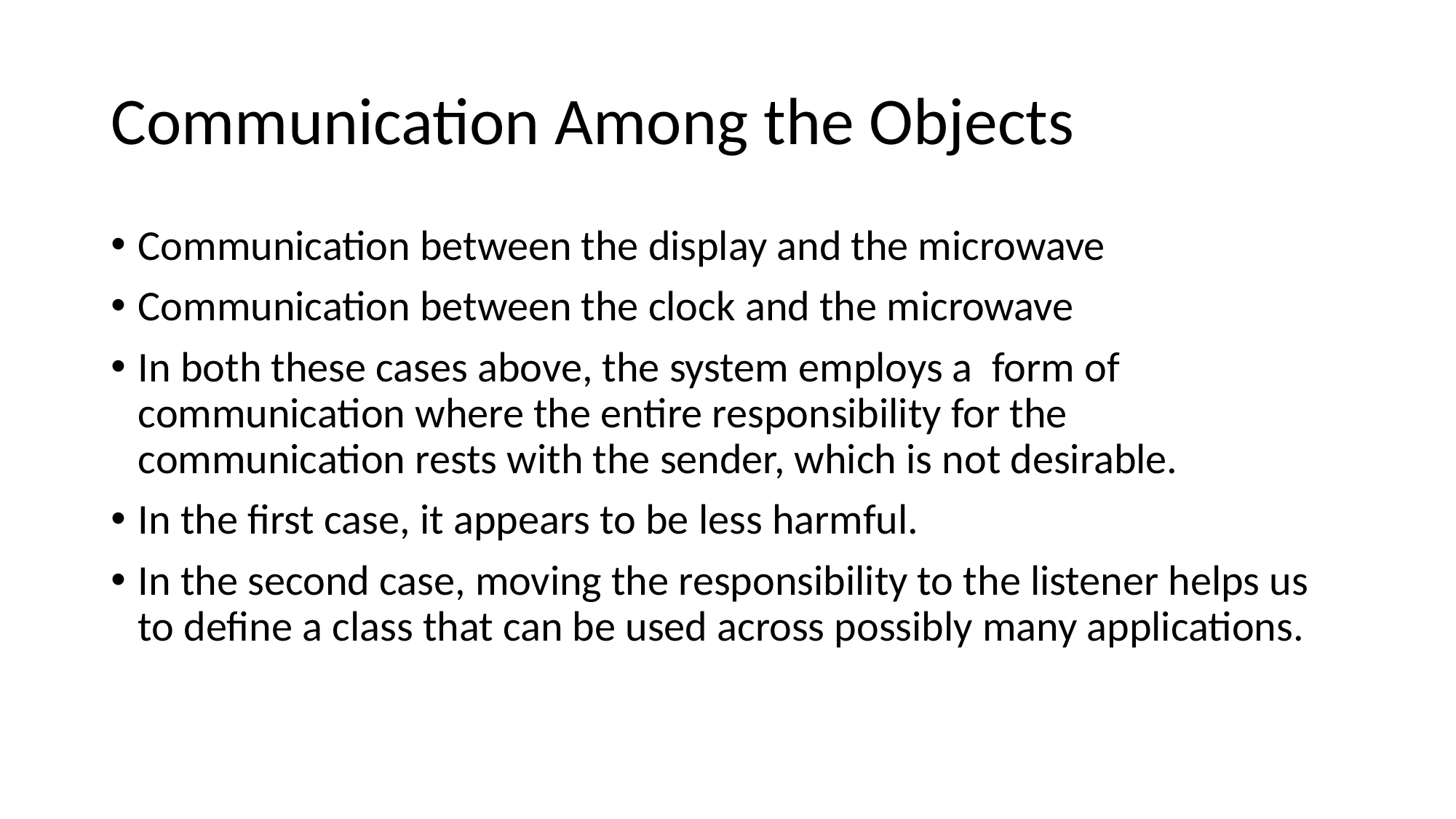

# Communication Among the Objects
Communication between the display and the microwave
Communication between the clock and the microwave
In both these cases above, the system employs a  form of communication where the entire responsibility for the  communication rests with the sender, which is not desirable.
In the first case, it appears to be less harmful.
In the second case, moving the responsibility to the listener helps us to define a class that can be used across possibly many applications.